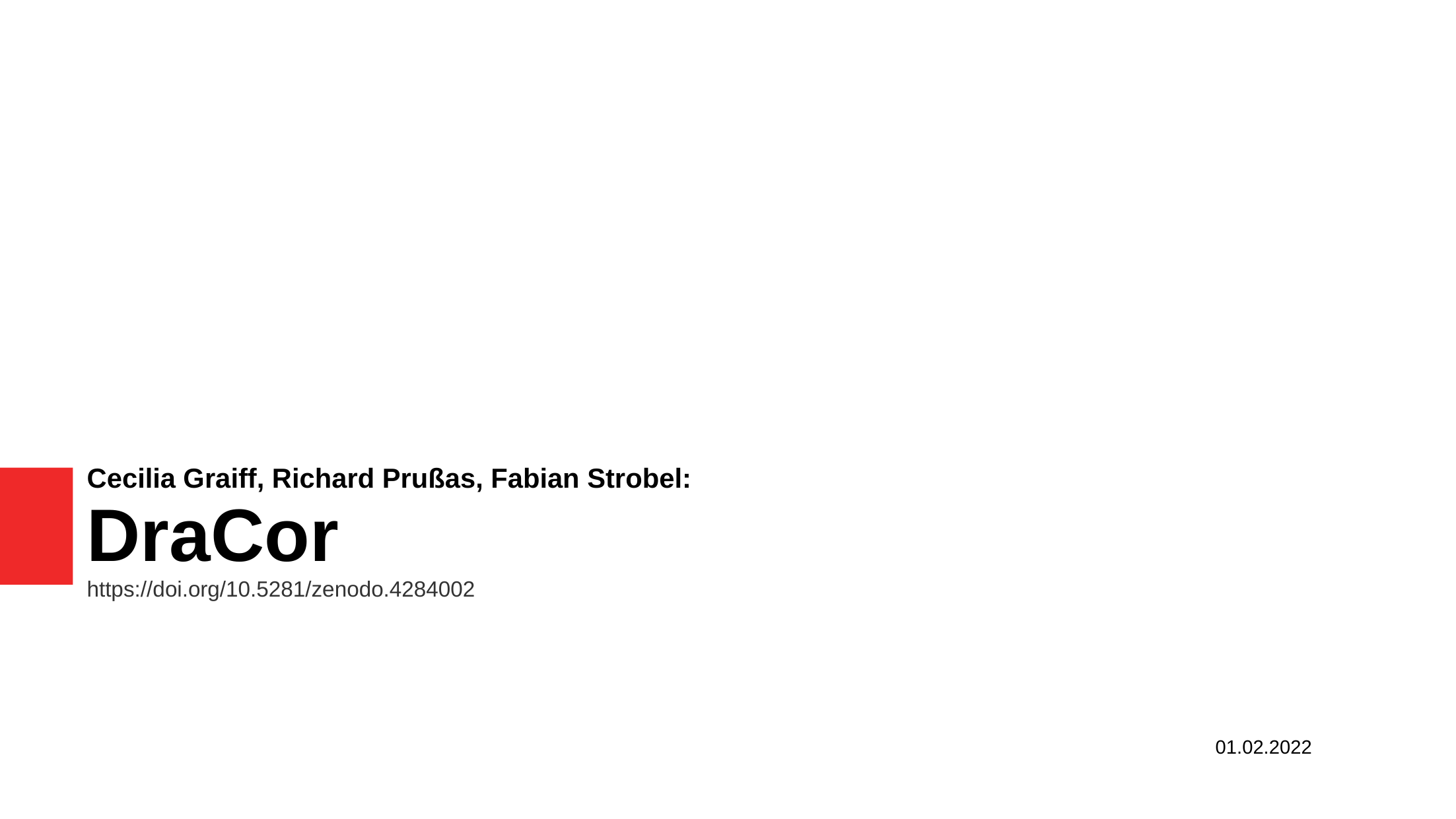

# Cecilia Graiff, Richard Prußas, Fabian Strobel: DraCor https://doi.org/10.5281/zenodo.4284002

01.02.2022